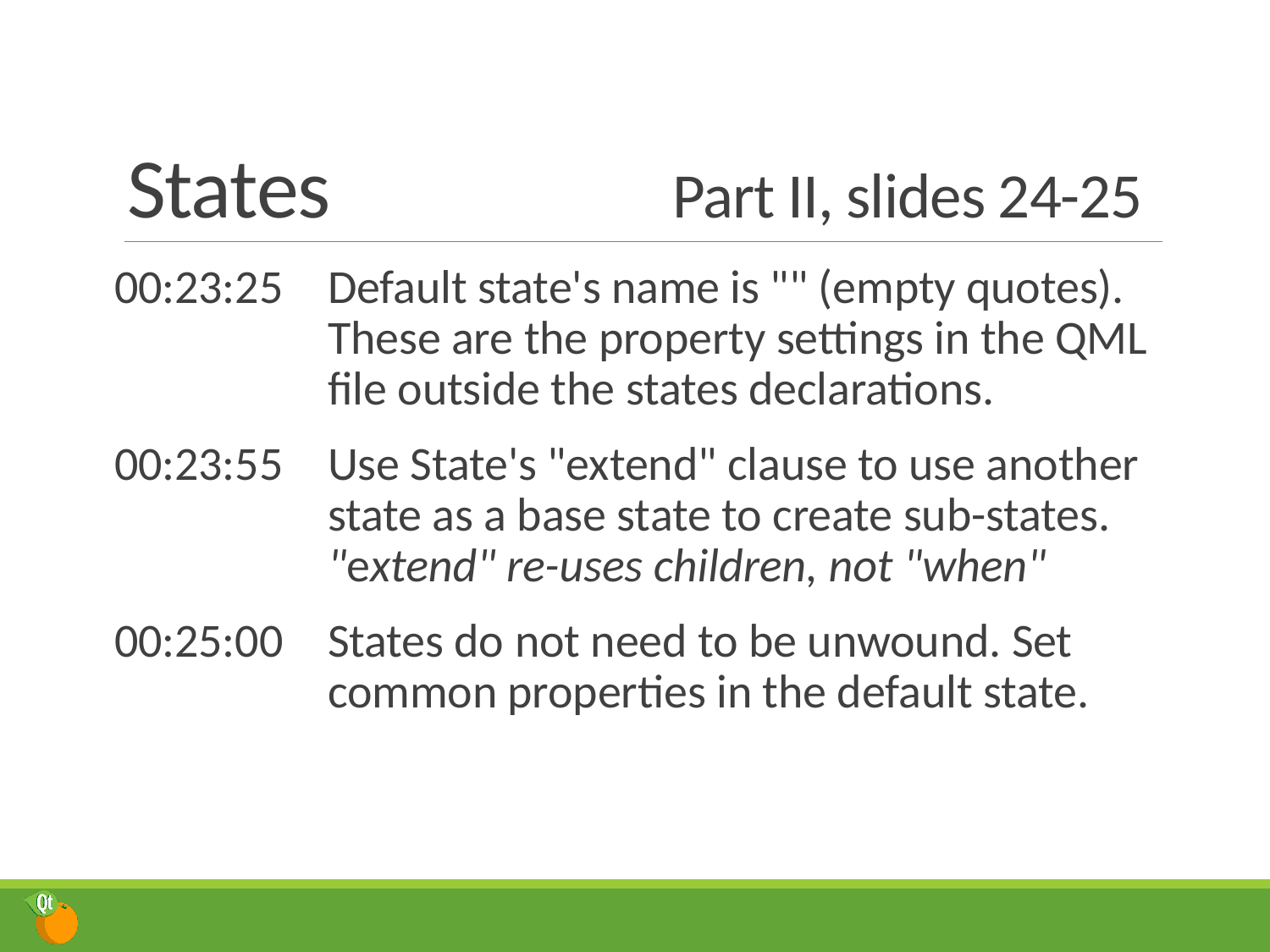

# States	Part II, slides 24-25
00:23:25	Default state's name is "" (empty quotes). These are the property settings in the QML file outside the states declarations.
00:23:55	Use State's "extend" clause to use another state as a base state to create sub-states.
"extend" re-uses children, not "when"
00:25:00	States do not need to be unwound. Set common properties in the default state.